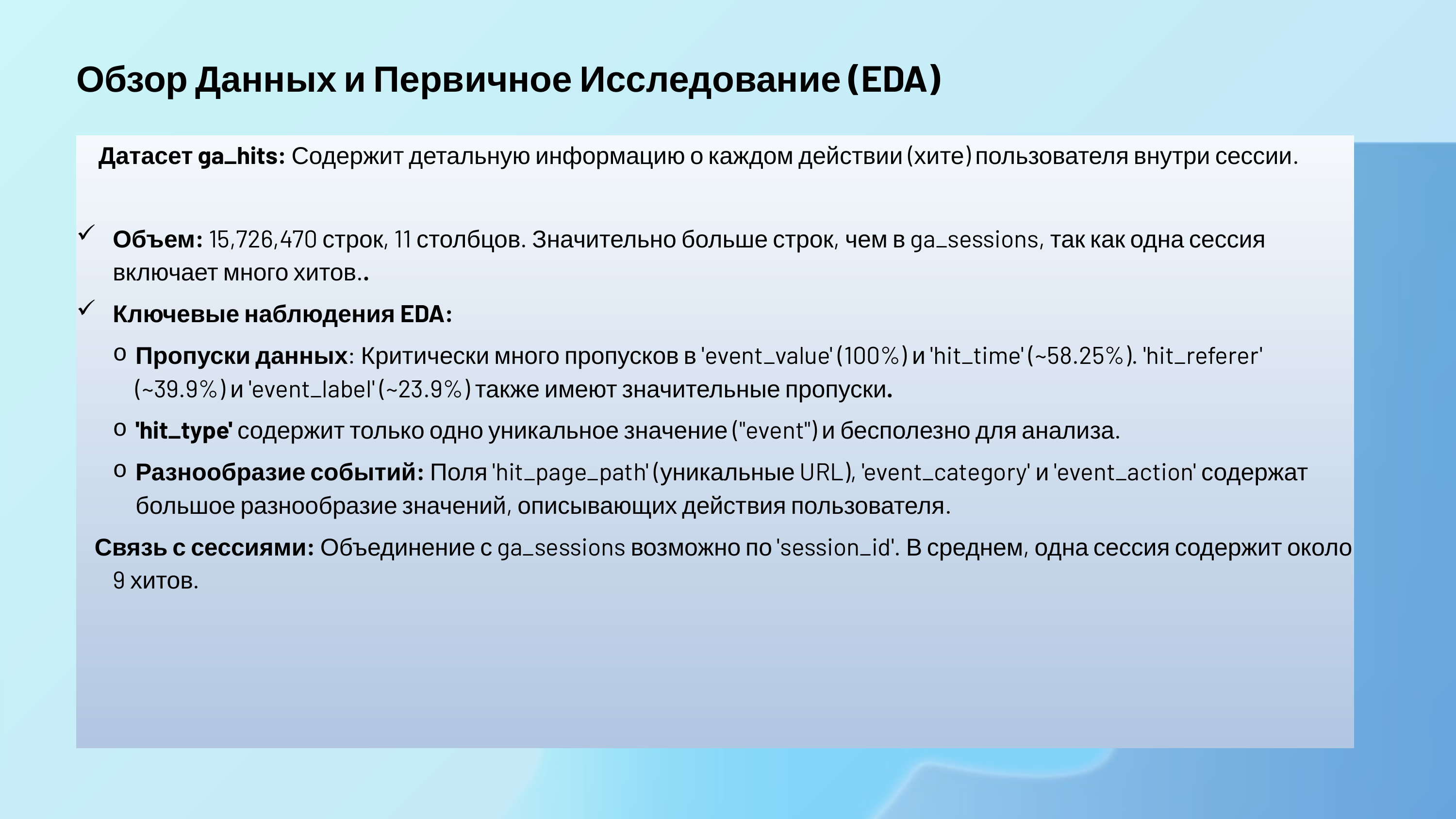

Обзор Данных и Первичное Исследование (EDA)
 Датасет ga_hits: Содержит детальную информацию о каждом действии (хите) пользователя внутри сессии.

Объем: 15,726,470 строк, 11 столбцов. Значительно больше строк, чем в ga_sessions, так как одна сессия включает много хитов..
Ключевые наблюдения EDA:
Пропуски данных: Критически много пропусков в 'event_value' (100%) и 'hit_time' (~58.25%). 'hit_referer' (~39.9%) и 'event_label' (~23.9%) также имеют значительные пропуски.
'hit_type' содержит только одно уникальное значение ("event") и бесполезно для анализа.
Разнообразие событий: Поля 'hit_page_path' (уникальные URL), 'event_category' и 'event_action' содержат большое разнообразие значений, описывающих действия пользователя.
Связь с сессиями: Объединение с ga_sessions возможно по 'session_id'. В среднем, одна сессия содержит около 9 хитов.